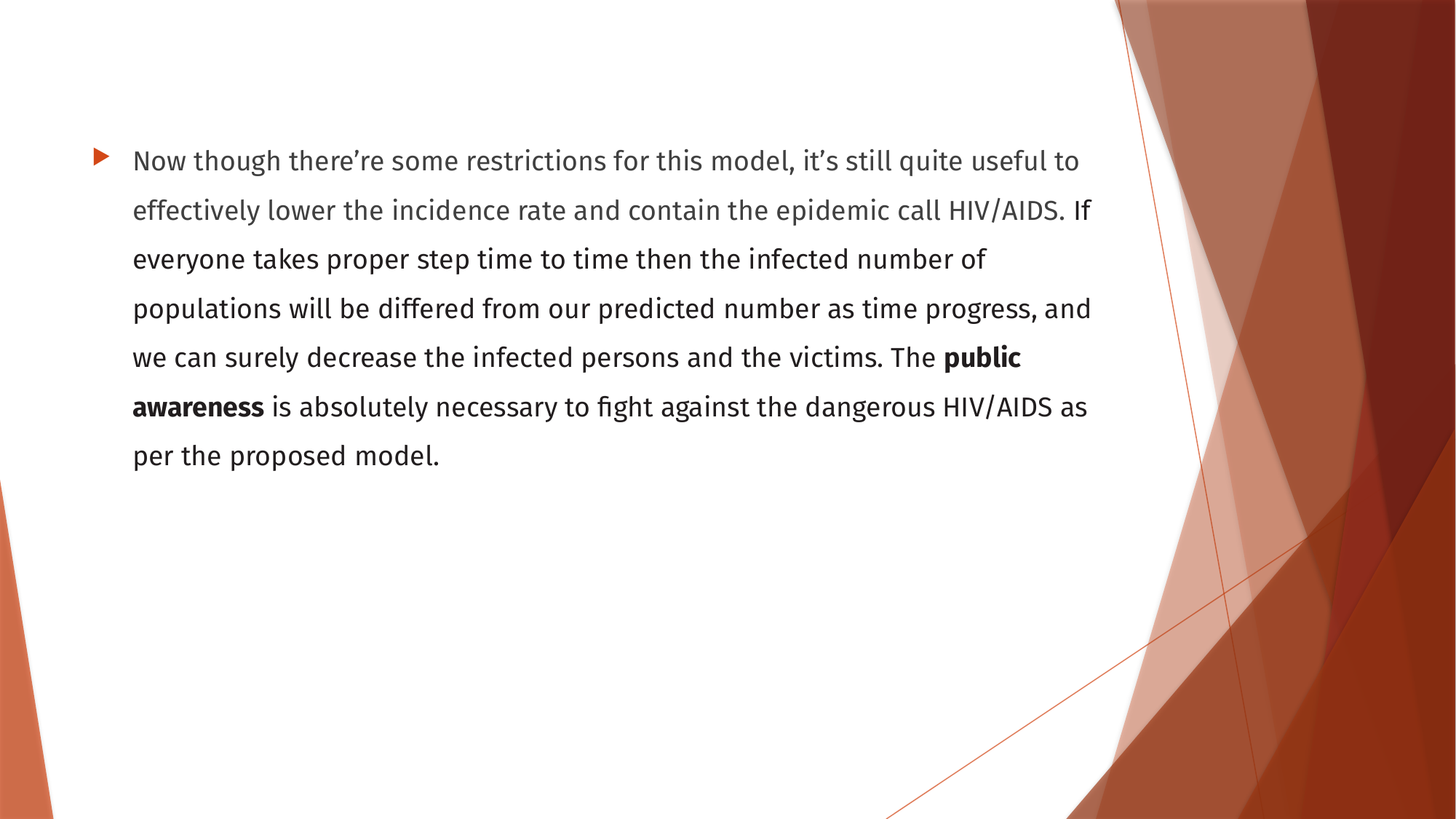

Now though there’re some restrictions for this model, it’s still quite useful to effectively lower the incidence rate and contain the epidemic call HIV/AIDS. If everyone takes proper step time to time then the infected number of populations will be differed from our predicted number as time progress, and we can surely decrease the infected persons and the victims. The public awareness is absolutely necessary to fight against the dangerous HIV/AIDS as per the proposed model.